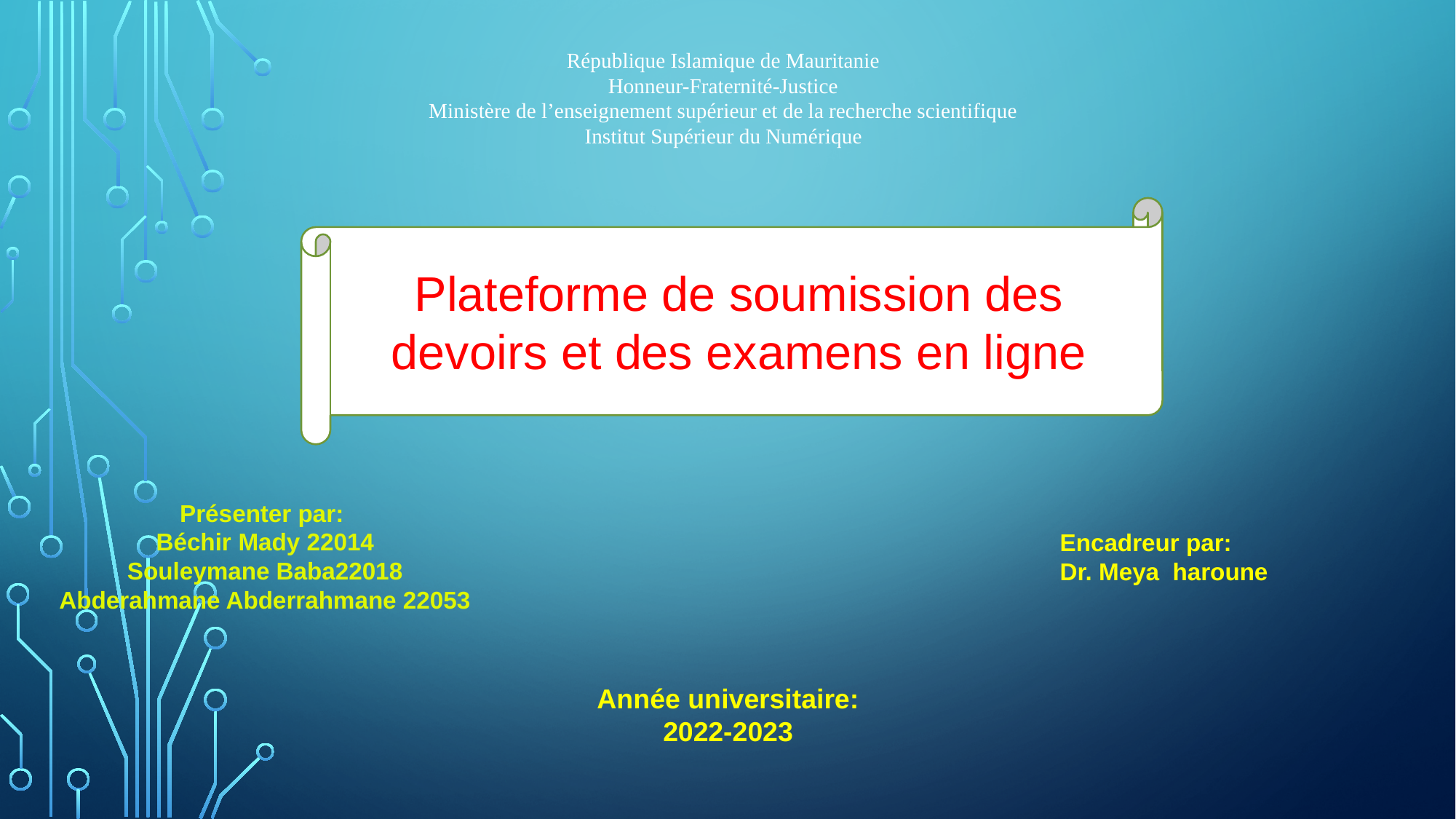

République Islamique de Mauritanie
Honneur-Fraternité-Justice
Ministère de l’enseignement supérieur et de la recherche scientifique
Institut Supérieur du Numérique
Plateforme de soumission des devoirs et des examens en ligne
Présenter par:
Béchir Mady 22014
Souleymane Baba22018
Abderahmane Abderrahmane 22053

Encadreur par:
Dr. Meya  haroune
Année universitaire:
2022-2023